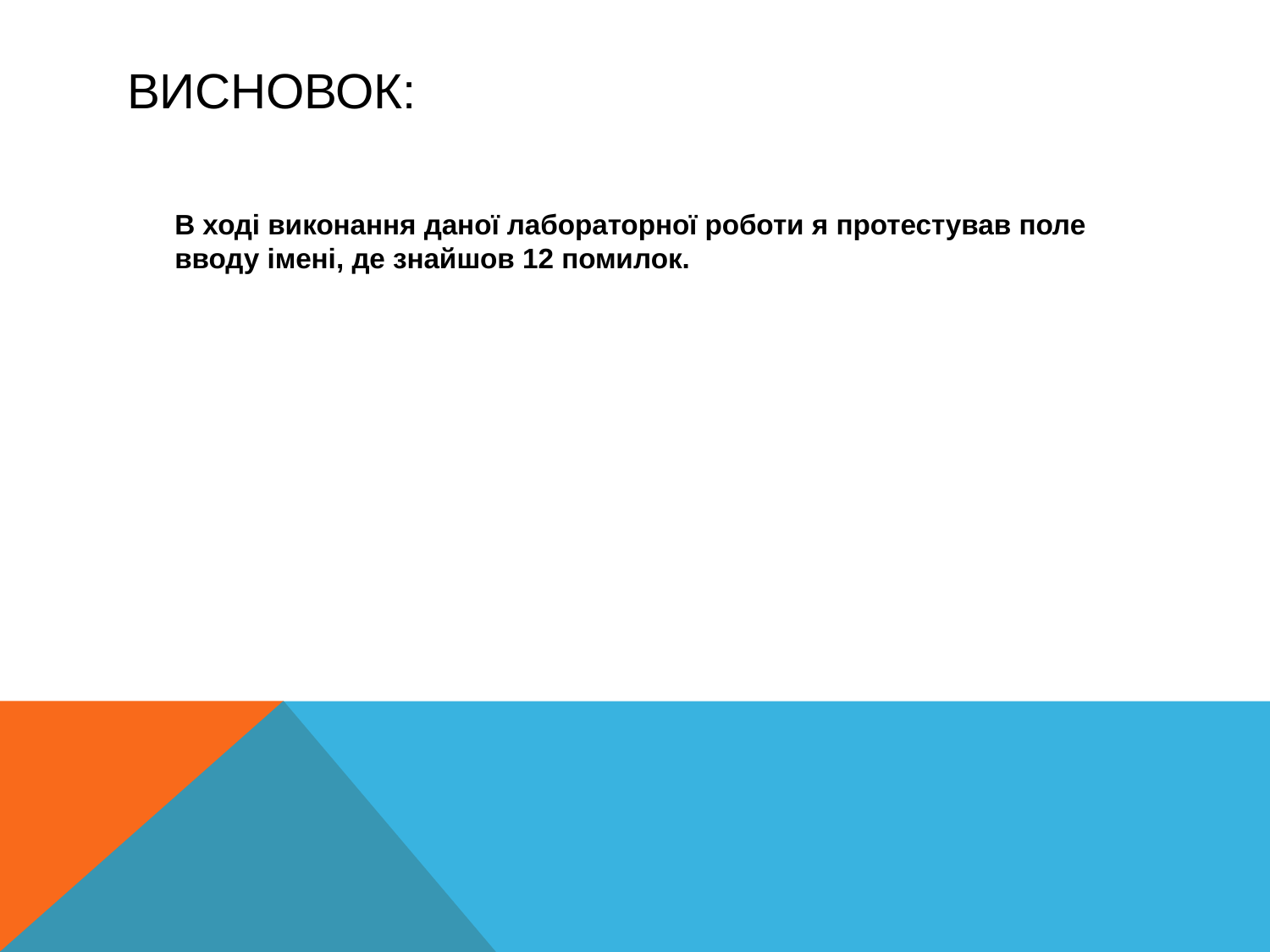

# Висновок:

	В ході виконання даної лабораторної роботи я протестував поле вводу імені, де знайшов 12 помилок.